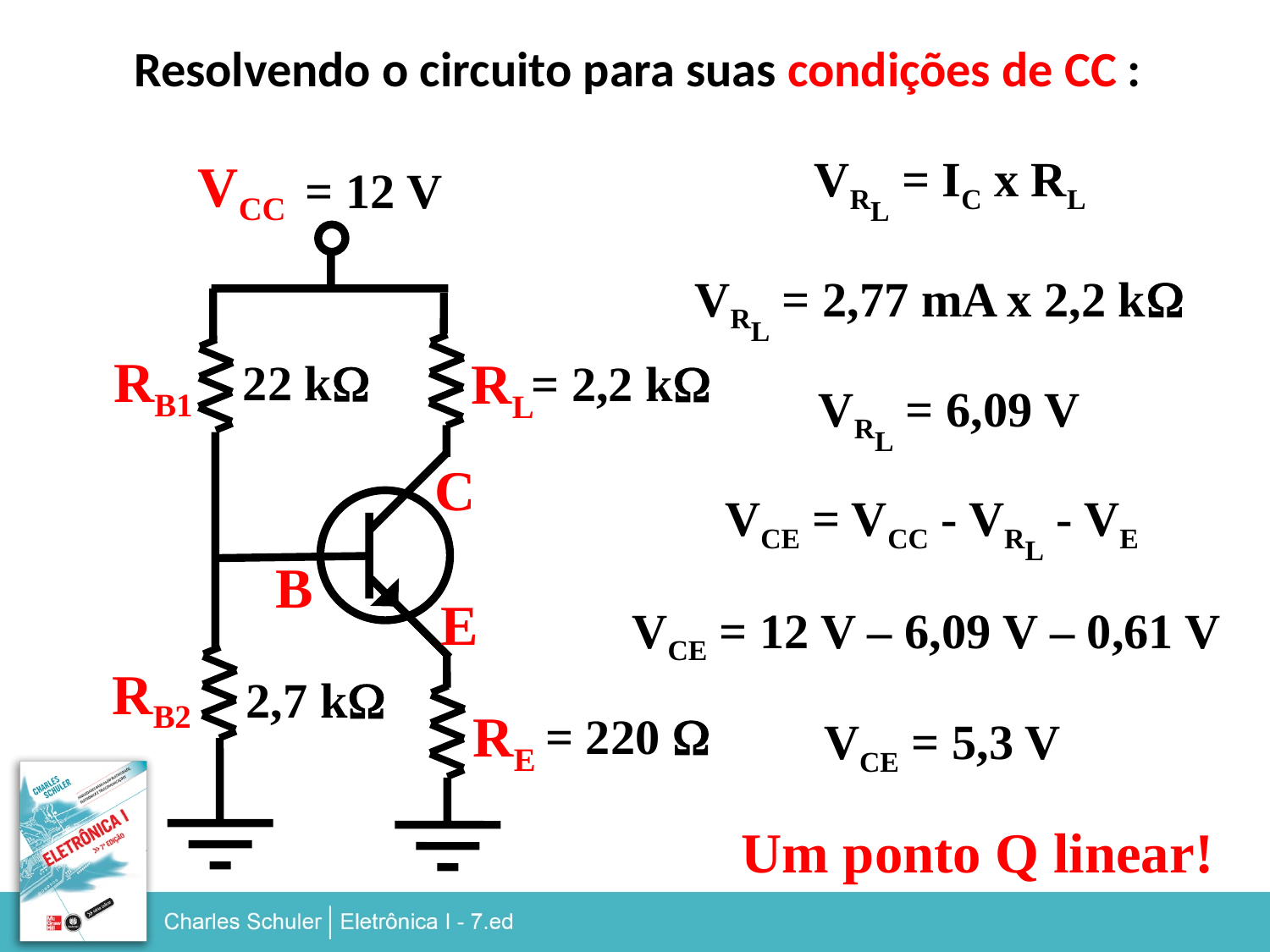

Resolvendo o circuito para suas condições de CC :
VRL = IC x RL
VCC
= 12 V

VRL = 2,77 mA x 2,2 kΩ

RB1

RL
22 kΩ
= 2,2 kΩ
VRL = 6,09 V

C

VCE = VCC - VRL - VE

B

E
VCE = 12 V – 6,09 V – 0,61 V

RB2

2,7 kΩ

RE
= 220 Ω
VCE = 5,3 V

Um ponto Q linear!